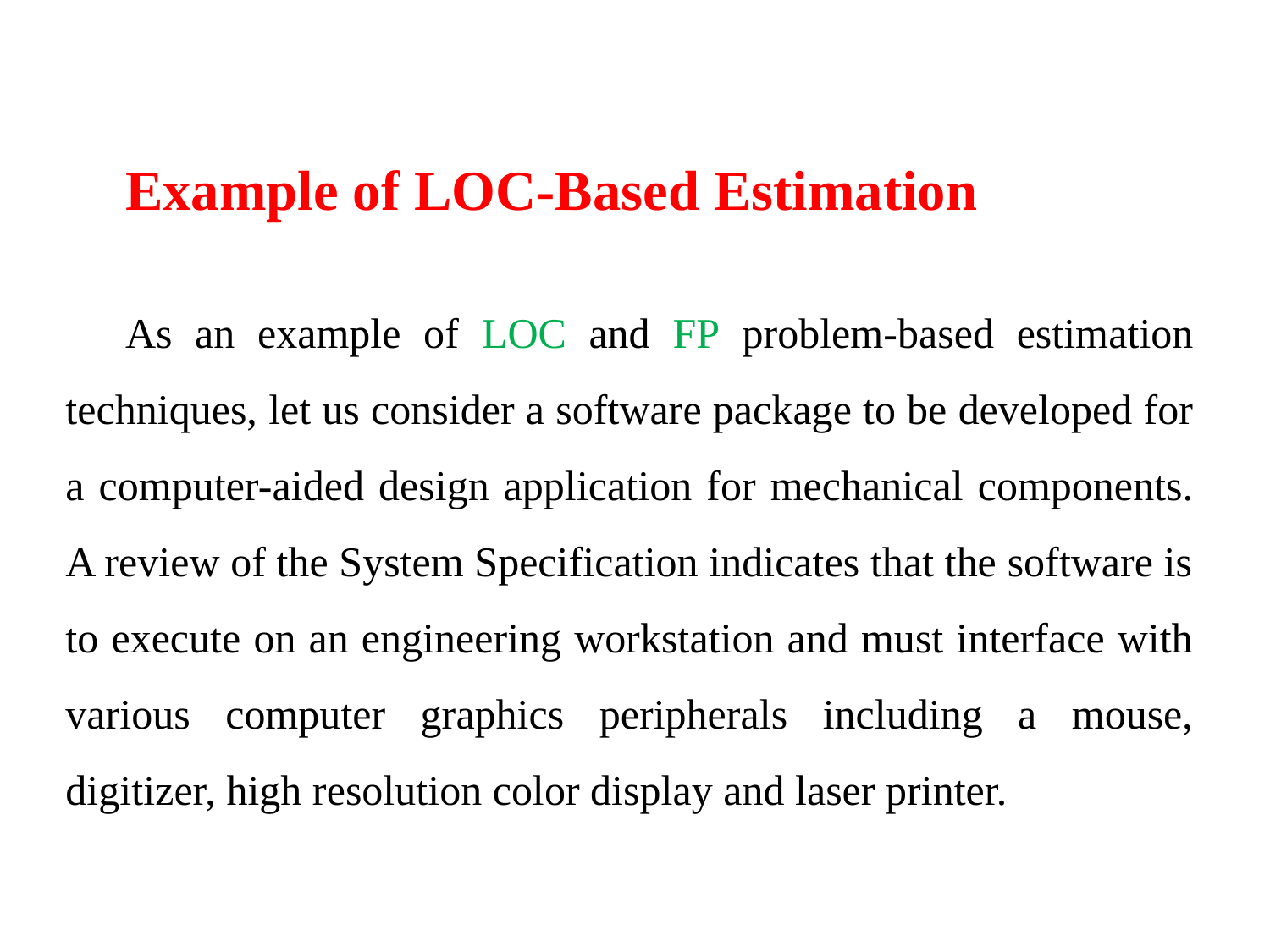

Example of LOC-Based Estimation

As an example of LOC and FP problem-based estimation techniques, let us consider a software package to be developed for a computer-aided design application for mechanical components. A review of the System Specification indicates that the software is to execute on an engineering workstation and must interface with various computer graphics peripherals including a mouse, digitizer, high resolution color display and laser printer.